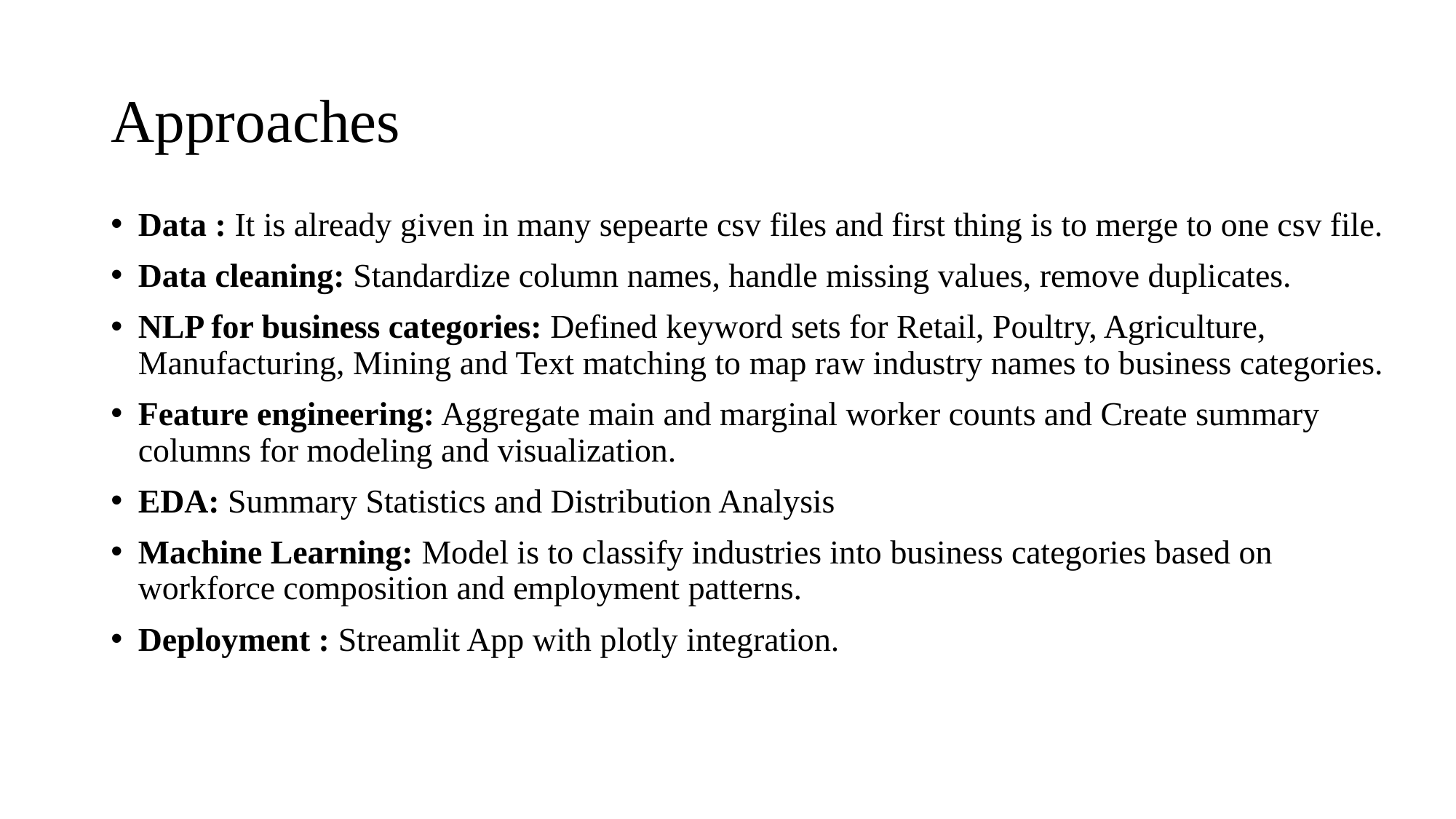

# Approaches
Data : It is already given in many sepearte csv files and first thing is to merge to one csv file.
Data cleaning: Standardize column names, handle missing values, remove duplicates.
NLP for business categories: Defined keyword sets for Retail, Poultry, Agriculture, Manufacturing, Mining and Text matching to map raw industry names to business categories.
Feature engineering: Aggregate main and marginal worker counts and Create summary columns for modeling and visualization.
EDA: Summary Statistics and Distribution Analysis
Machine Learning: Model is to classify industries into business categories based on workforce composition and employment patterns.
Deployment : Streamlit App with plotly integration.